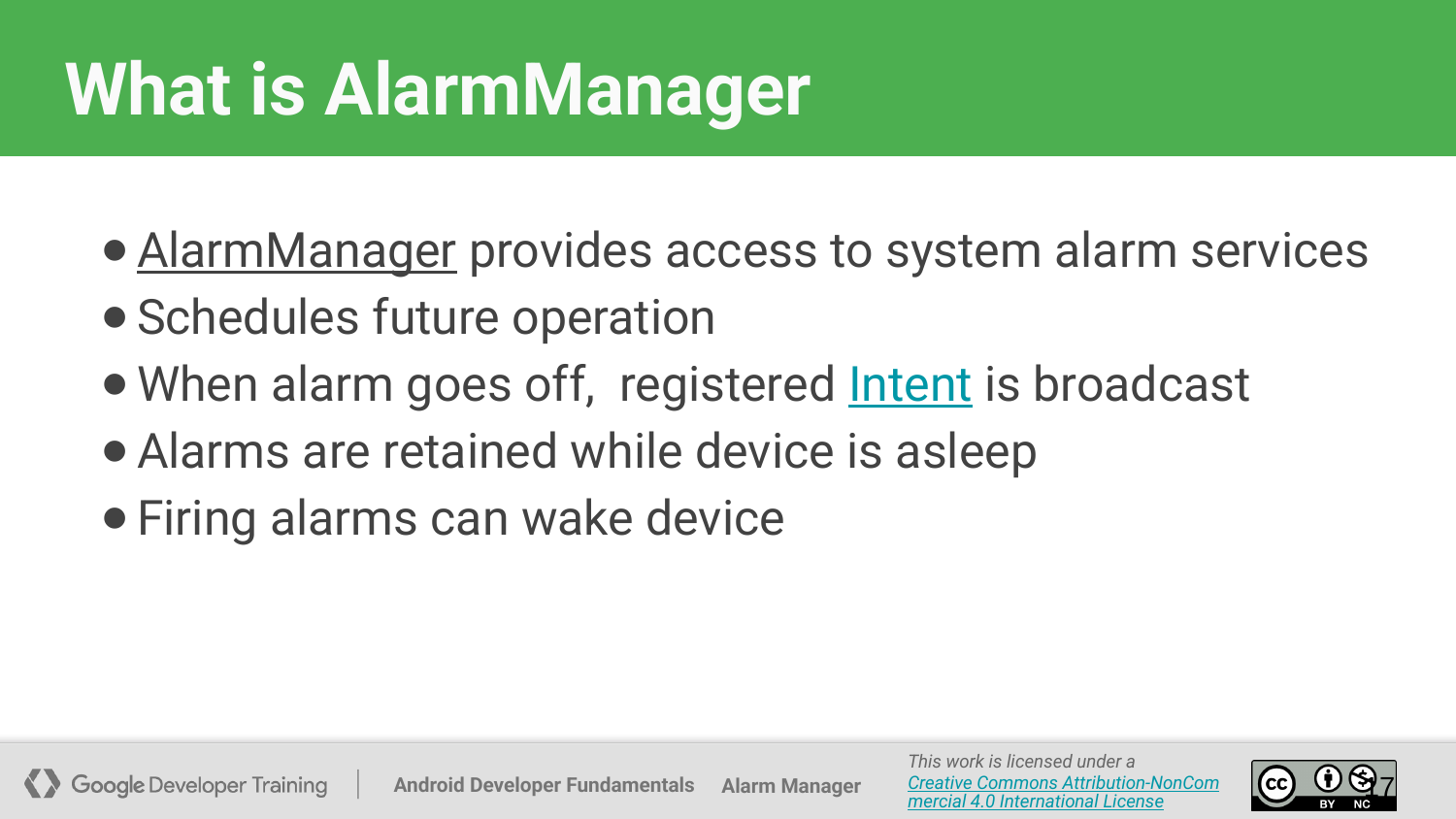

# What is AlarmManager
AlarmManager provides access to system alarm services
Schedules future operation
When alarm goes off,  registered Intent is broadcast
Alarms are retained while device is asleep
Firing alarms can wake device
17